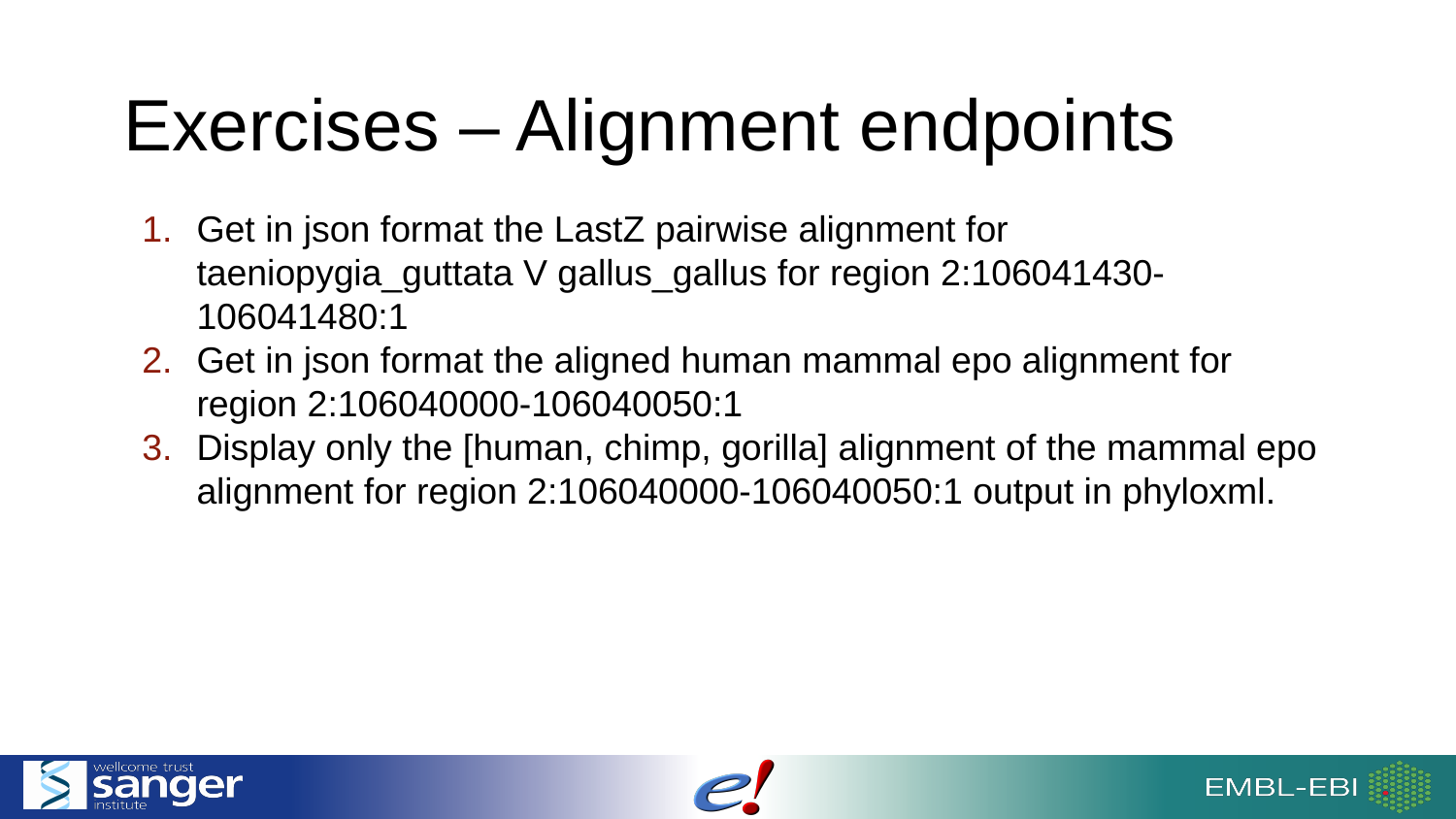

# Exercises – Alignment endpoints
Get in json format the LastZ pairwise alignment for taeniopygia_guttata V gallus_gallus for region 2:106041430-106041480:1
Get in json format the aligned human mammal epo alignment for region 2:106040000-106040050:1
Display only the [human, chimp, gorilla] alignment of the mammal epo alignment for region 2:106040000-106040050:1 output in phyloxml.